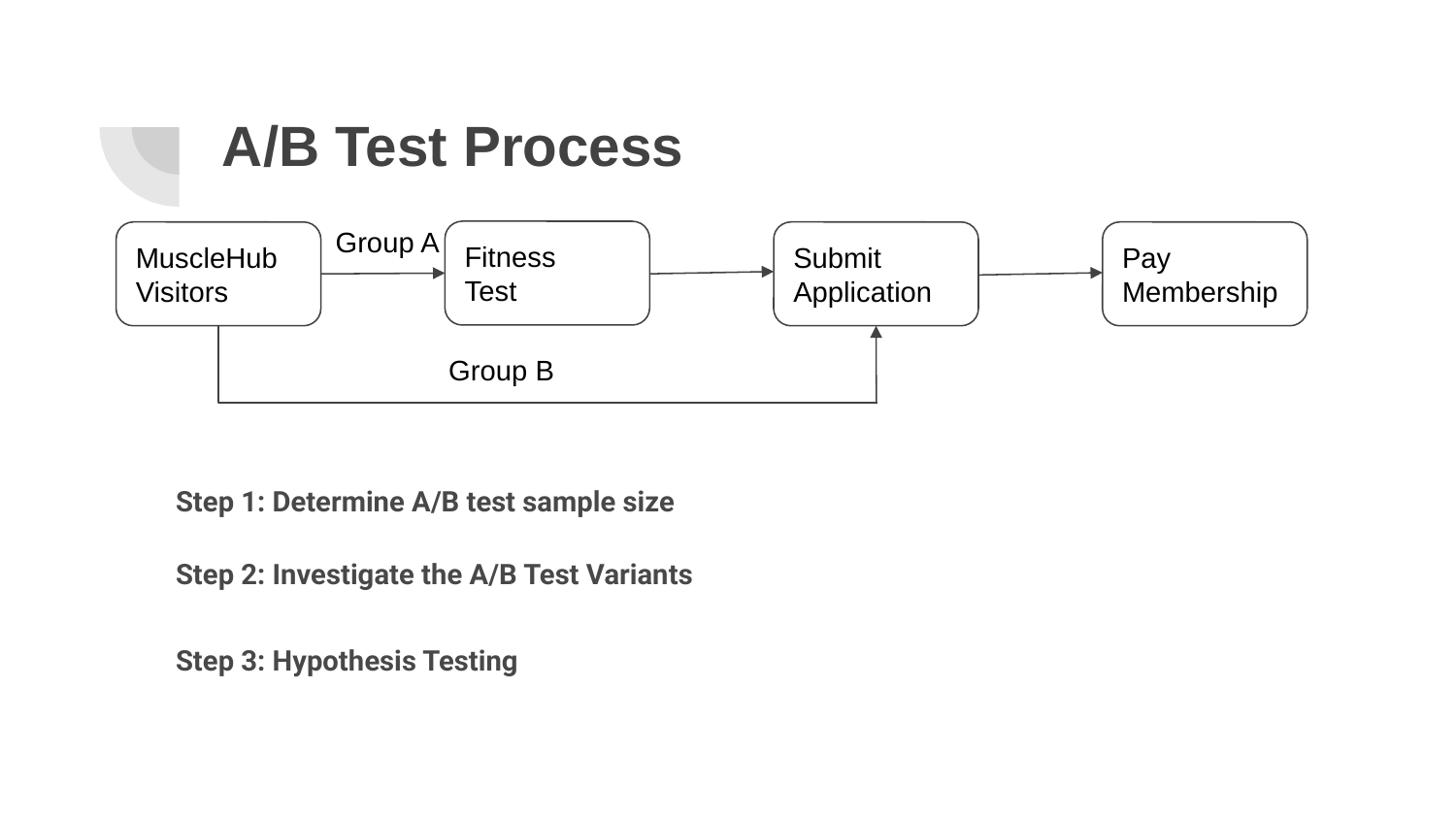

# A/B Test Process
Group A
Fitness
Test
MuscleHub
Visitors
Submit
Application
Pay Membership
Group B
Step 1: Determine A/B test sample size
Step 2: Investigate the A/B Test Variants
Step 3: Hypothesis Testing